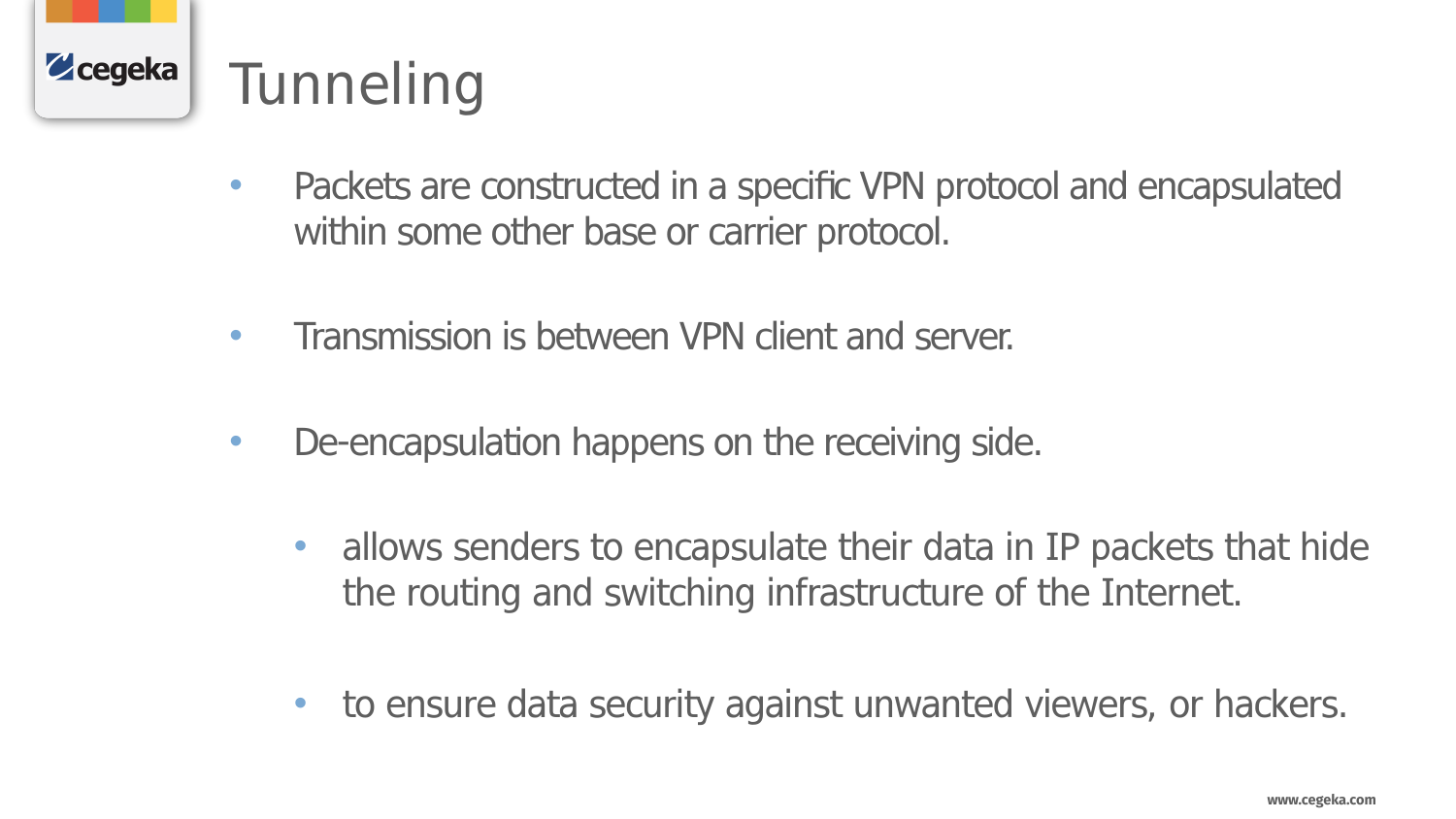

# Tunneling
Packets are constructed in a specific VPN protocol and encapsulated within some other base or carrier protocol.

Transmission is between VPN client and server.

De-encapsulation happens on the receiving side.

allows senders to encapsulate their data in IP packets that hide the routing and switching infrastructure of the Internet.

to ensure data security against unwanted viewers, or hackers.